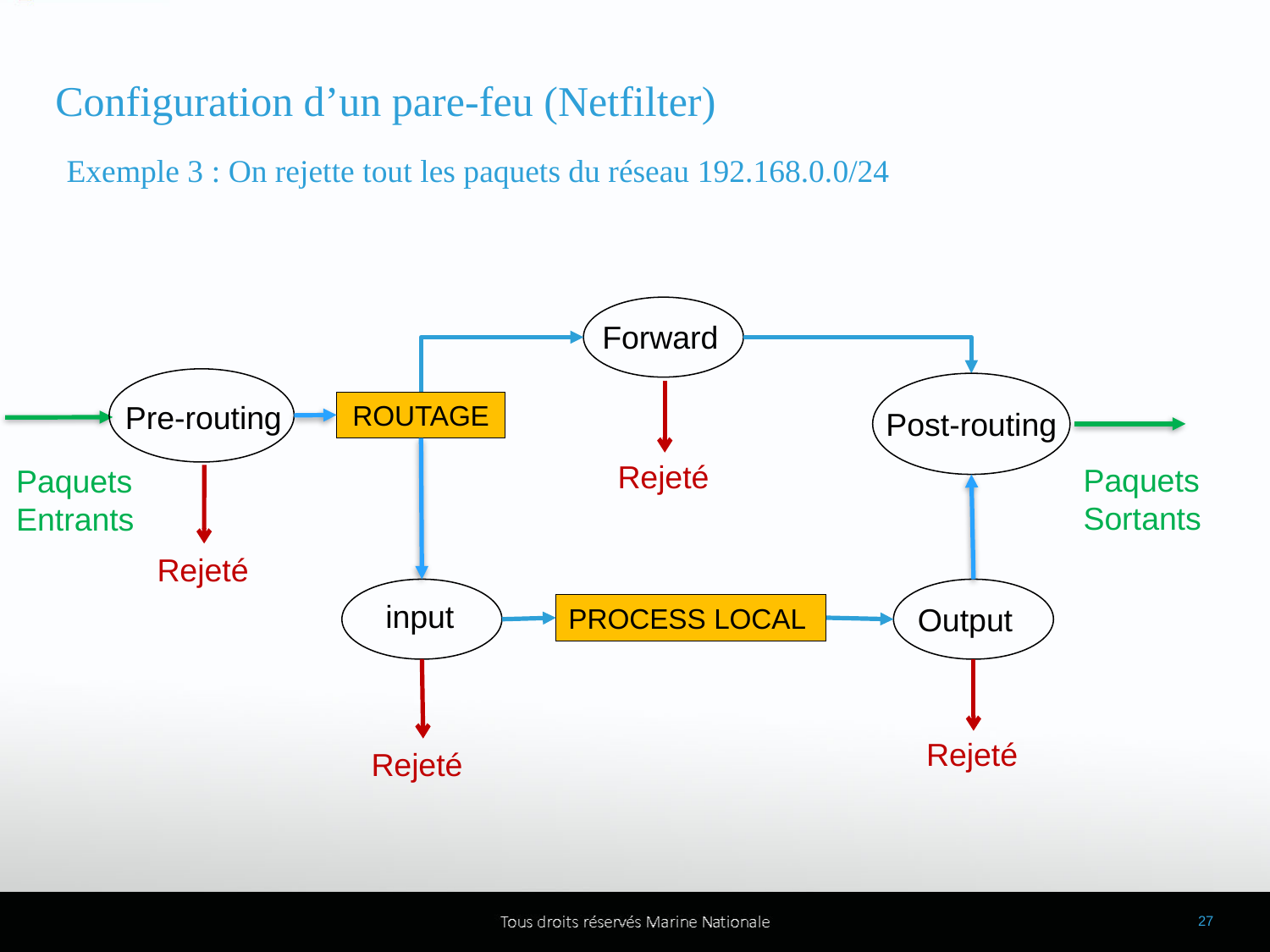

Configuration d’un pare-feu (Netfilter)
Exemple 3 : On rejette tout les paquets du réseau 192.168.0.0/24

Forward
192.168.0.0/24

Pre-routing
ROUTAGE
Post-routing
Rejeté
Paquets Sortants
Paquets Entrants
Rejeté

input
Output

PROCESS LOCAL
Rejeté
Rejeté
27